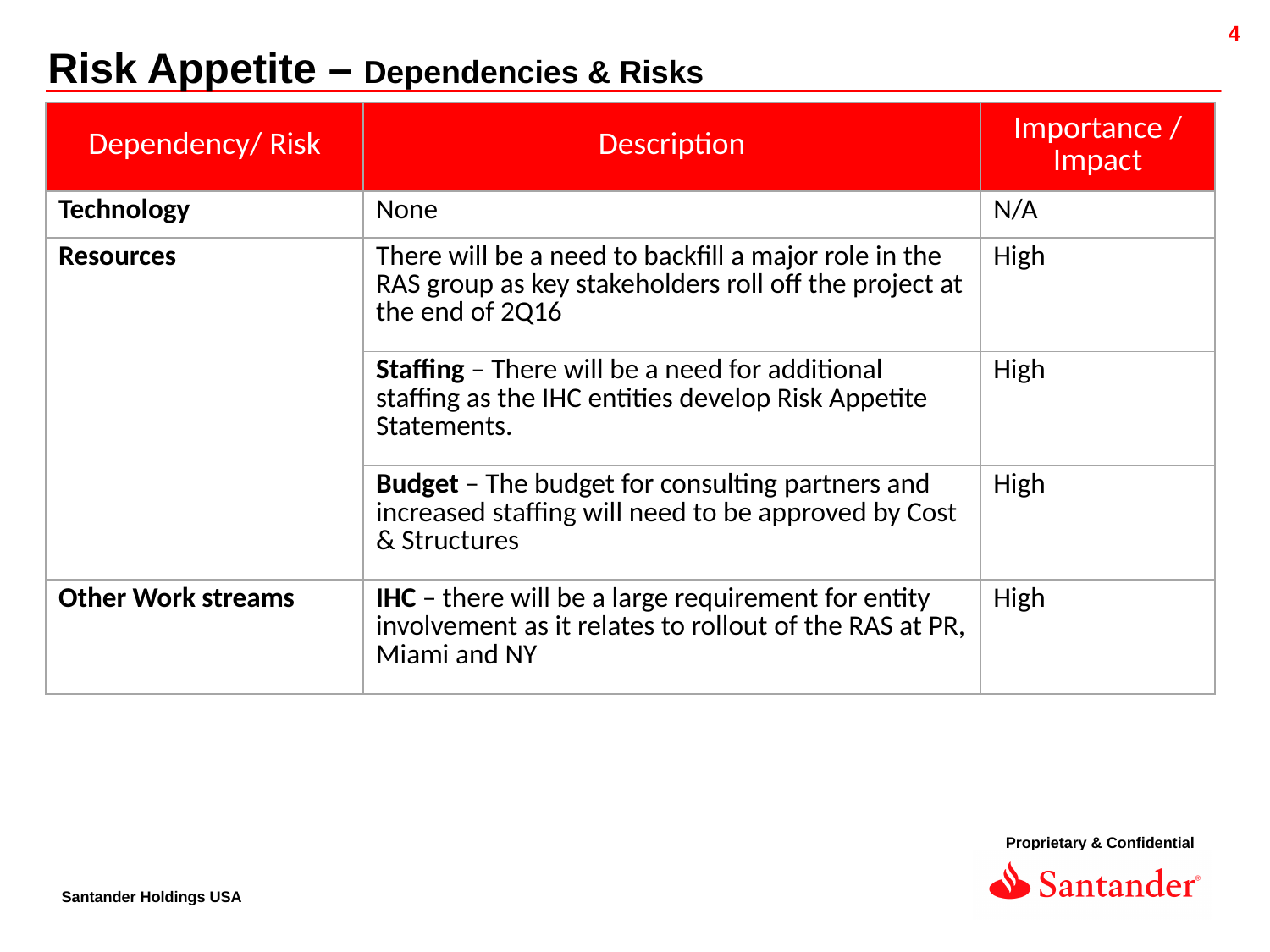

Risk Appetite – Dependencies & Risks
| Dependency/ Risk | Description | Importance / Impact |
| --- | --- | --- |
| Technology | None | N/A |
| Resources | There will be a need to backfill a major role in the RAS group as key stakeholders roll off the project at the end of 2Q16 | High |
|  | Staffing – There will be a need for additional staffing as the IHC entities develop Risk Appetite Statements. | High |
|  | Budget – The budget for consulting partners and increased staffing will need to be approved by Cost & Structures | High |
| Other Work streams | IHC – there will be a large requirement for entity involvement as it relates to rollout of the RAS at PR, Miami and NY | High |